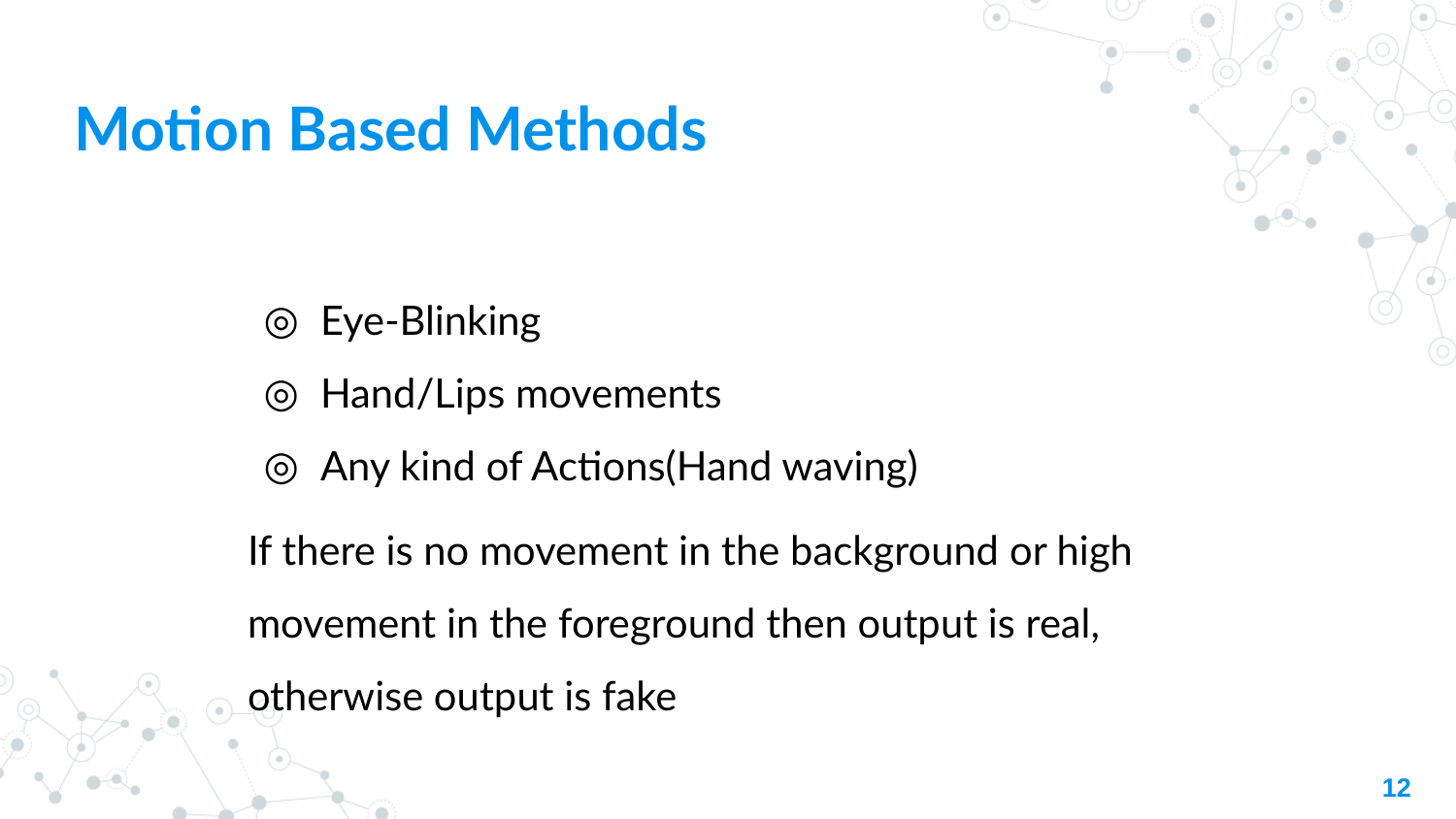

# Motion Based Methods
Eye-Blinking
Hand/Lips movements
Any kind of Actions(Hand waving)
If there is no movement in the background or high movement in the foreground then output is real, otherwise output is fake

12